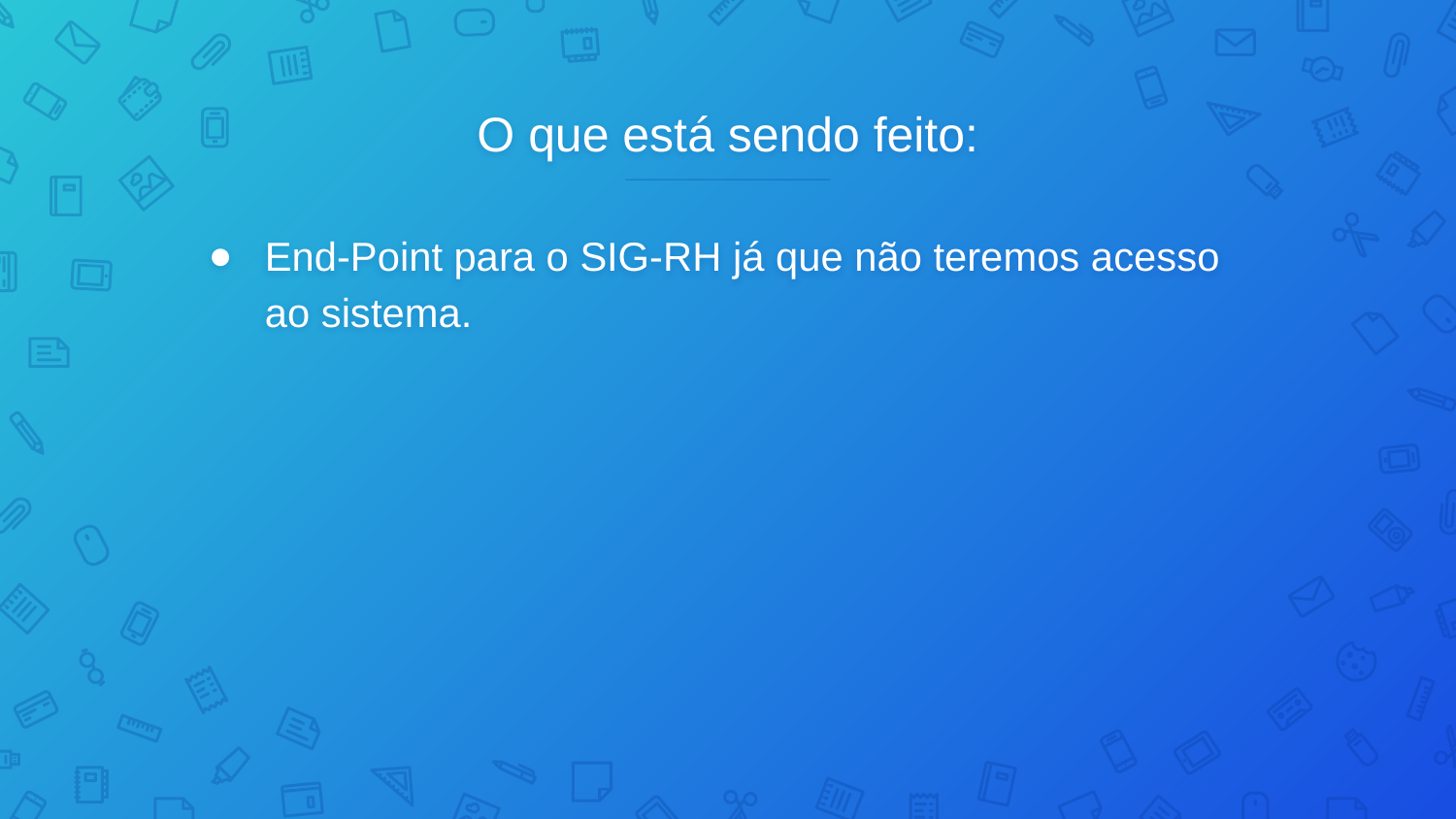

# O que está sendo feito:
End-Point para o SIG-RH já que não teremos acesso ao sistema.